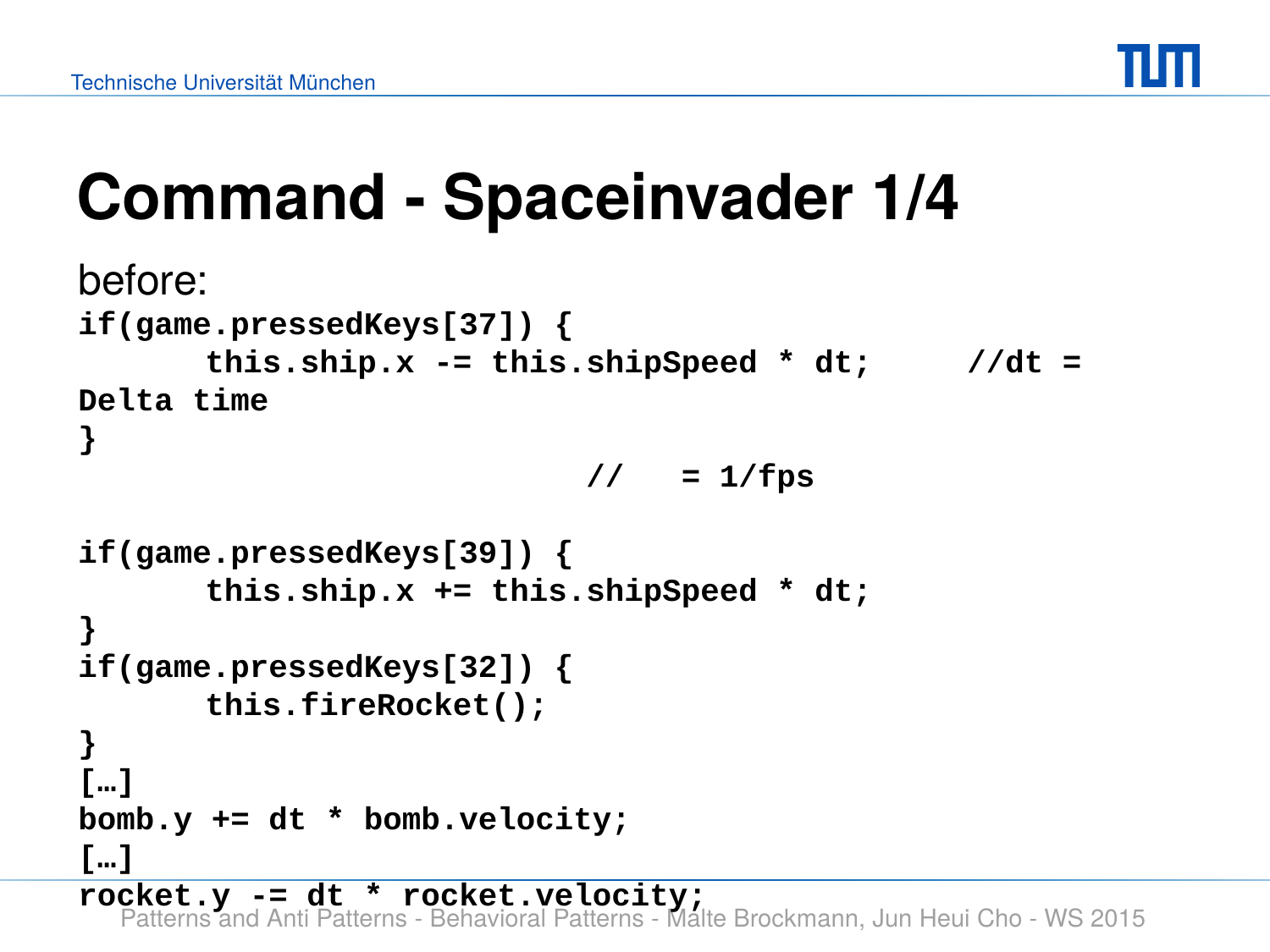

# Command - Spaceinvader 1/4
before:
if(game.pressedKeys[37]) {
	this.ship.x -= this.shipSpeed * dt;	//dt = Delta time
}												//   = 1/fps
if(game.pressedKeys[39]) {
	this.ship.x += this.shipSpeed * dt;
}
if(game.pressedKeys[32]) {
	this.fireRocket();
}
[…]
bomb.y += dt * bomb.velocity;
[…]
rocket.y -= dt * rocket.velocity;